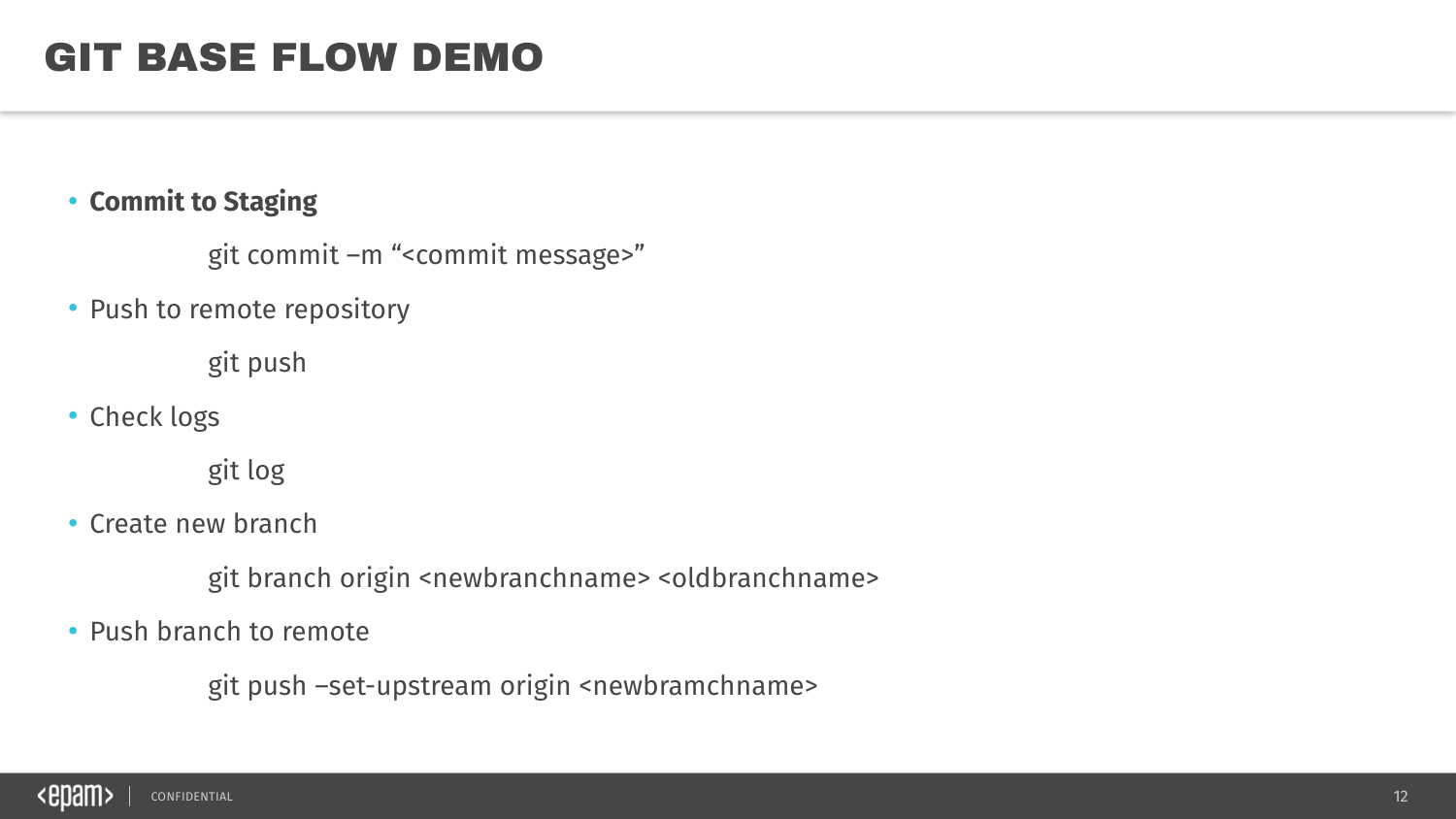

GIT BASE FLOW DEMO
Commit to Staging
		git commit –m “<commit message>”
Push to remote repository
		git push
Check logs
		git log
Create new branch
		git branch origin <newbranchname> <oldbranchname>
Push branch to remote
		git push –set-upstream origin <newbramchname>